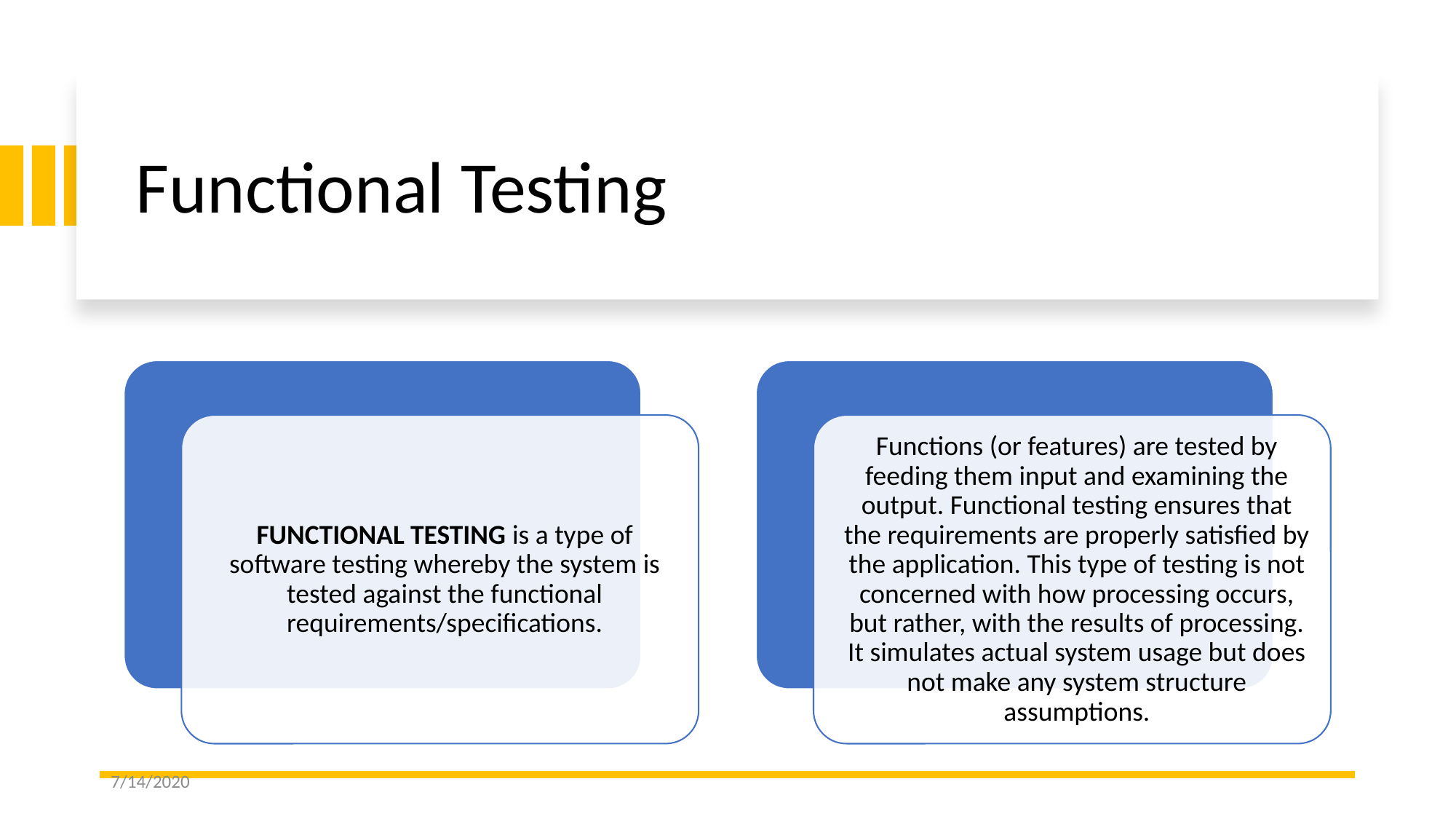

# Functional Testing

FUNCTIONAL TESTING is a type of software testing whereby the system is tested against the functional requirements/specifications.
Functions (or features) are tested by feeding them input and examining the output. Functional testing ensures that the requirements are properly satisfied by the application. This type of testing is not concerned with how processing occurs, but rather, with the results of processing. It simulates actual system usage but does not make any system structure assumptions.
7/14/2020
Functional Testing
2